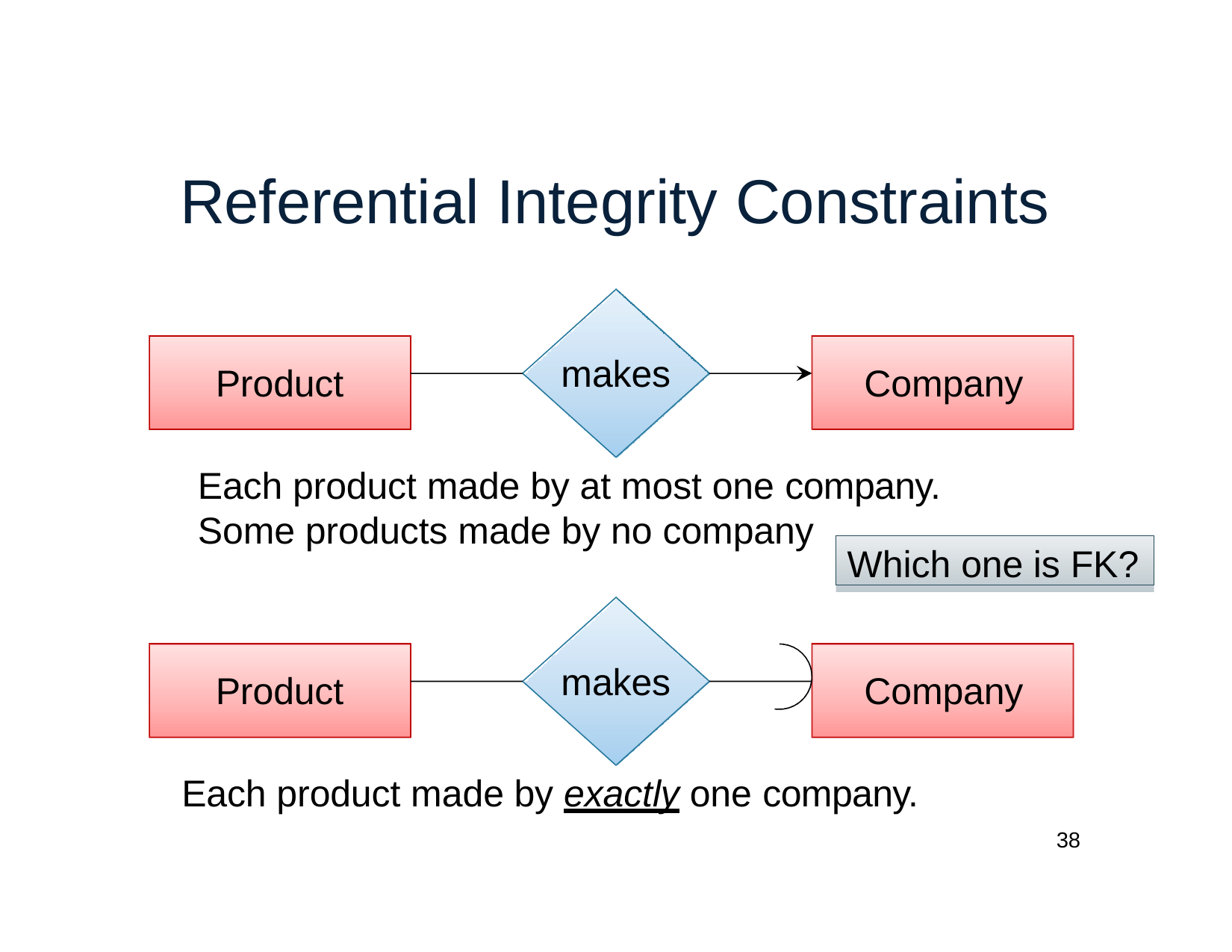

# Referential Integrity Constraints

makes
Product	Company

Each product made by at most one company.
Some products made by no company
Which one is FK?

makes
Product	Company
Each product made by exactly one company.
38